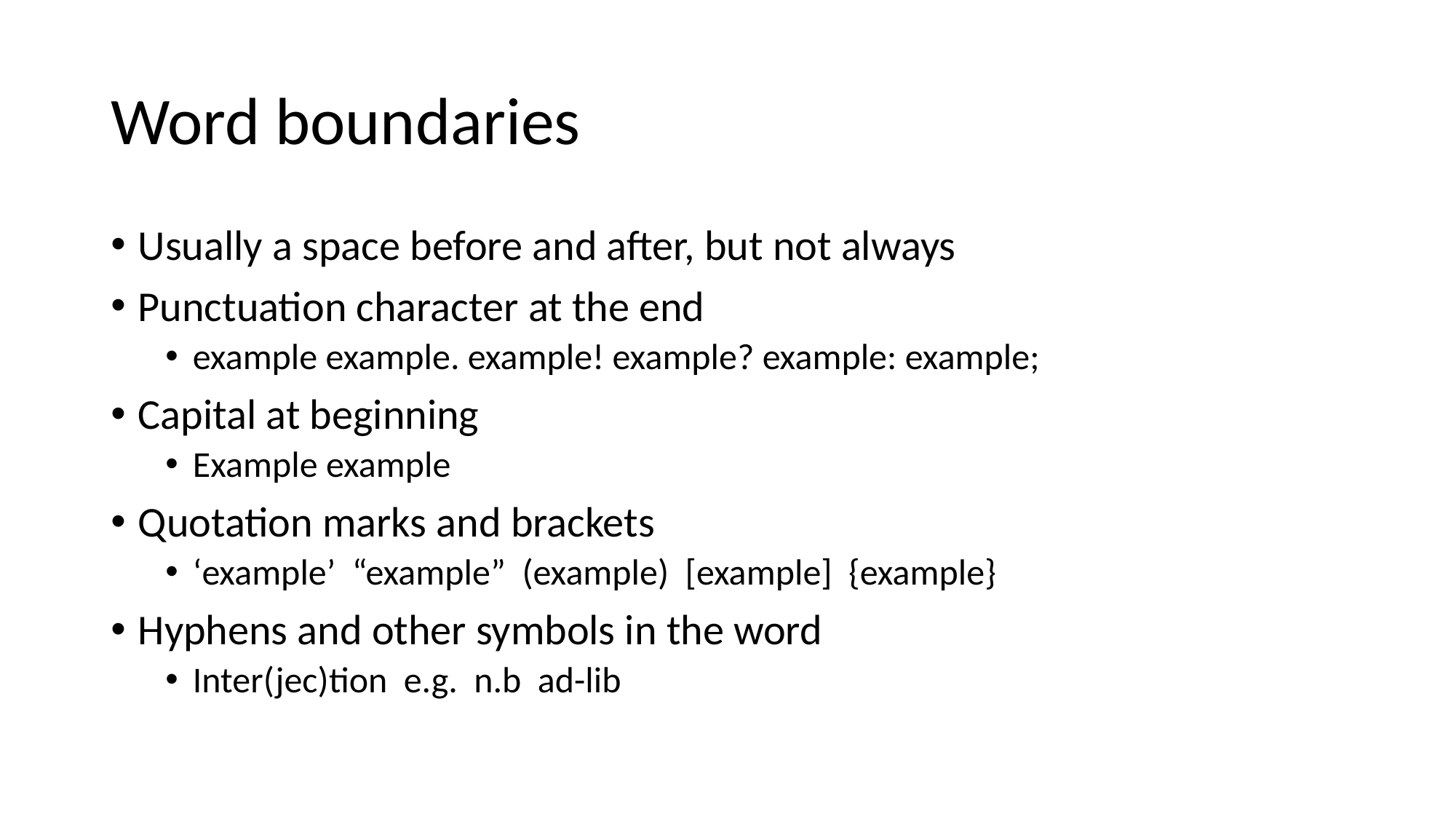

# Word boundaries
Usually a space before and after, but not always
Punctuation character at the end
example example. example! example? example: example;
Capital at beginning
Example example
Quotation marks and brackets
‘example’  “example”  (example)  [example]  {example}
Hyphens and other symbols in the word
Inter(jec)tion  e.g.  n.b  ad-lib